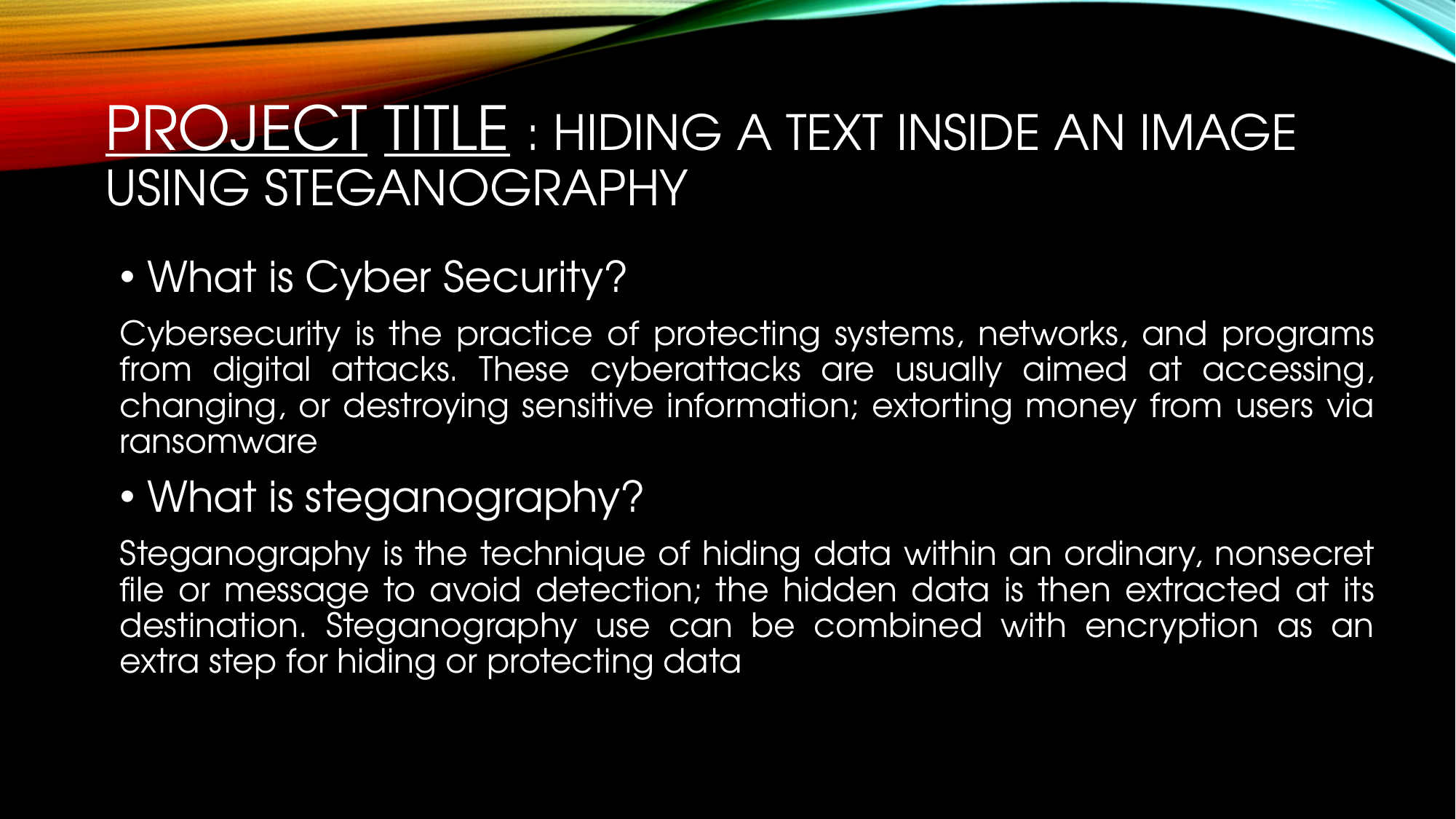

# PROJECT TITLE : Hiding a text inside an image using steganography
What is Cyber Security?
Cybersecurity is the practice of protecting systems, networks, and programs from digital attacks. These cyberattacks are usually aimed at accessing, changing, or destroying sensitive information; extorting money from users via ransomware
What is steganography?
Steganography is the technique of hiding data within an ordinary, nonsecret file or message to avoid detection; the hidden data is then extracted at its destination. Steganography use can be combined with encryption as an extra step for hiding or protecting data